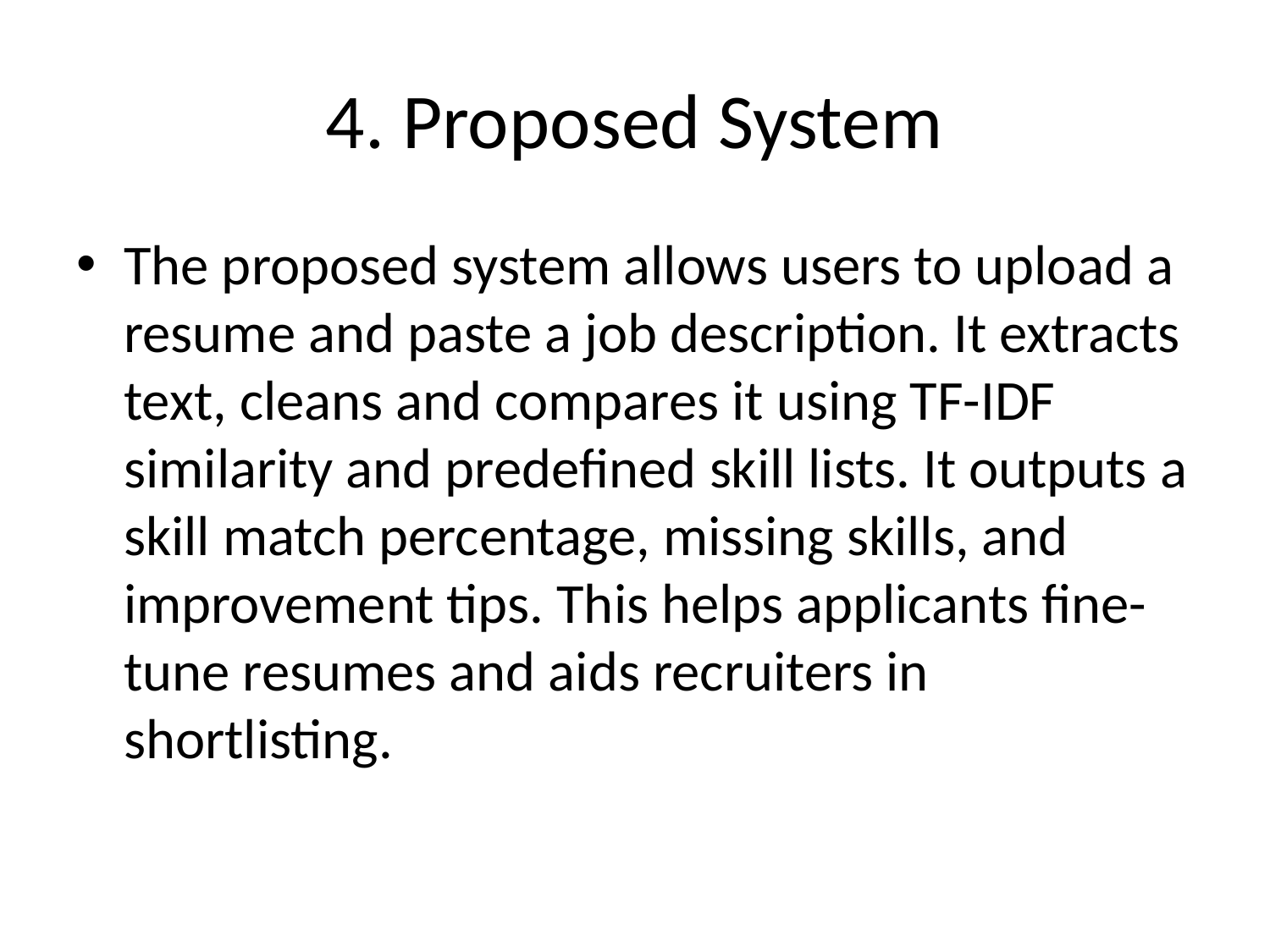

# 4. Proposed System
The proposed system allows users to upload a resume and paste a job description. It extracts text, cleans and compares it using TF-IDF similarity and predefined skill lists. It outputs a skill match percentage, missing skills, and improvement tips. This helps applicants fine-tune resumes and aids recruiters in shortlisting.